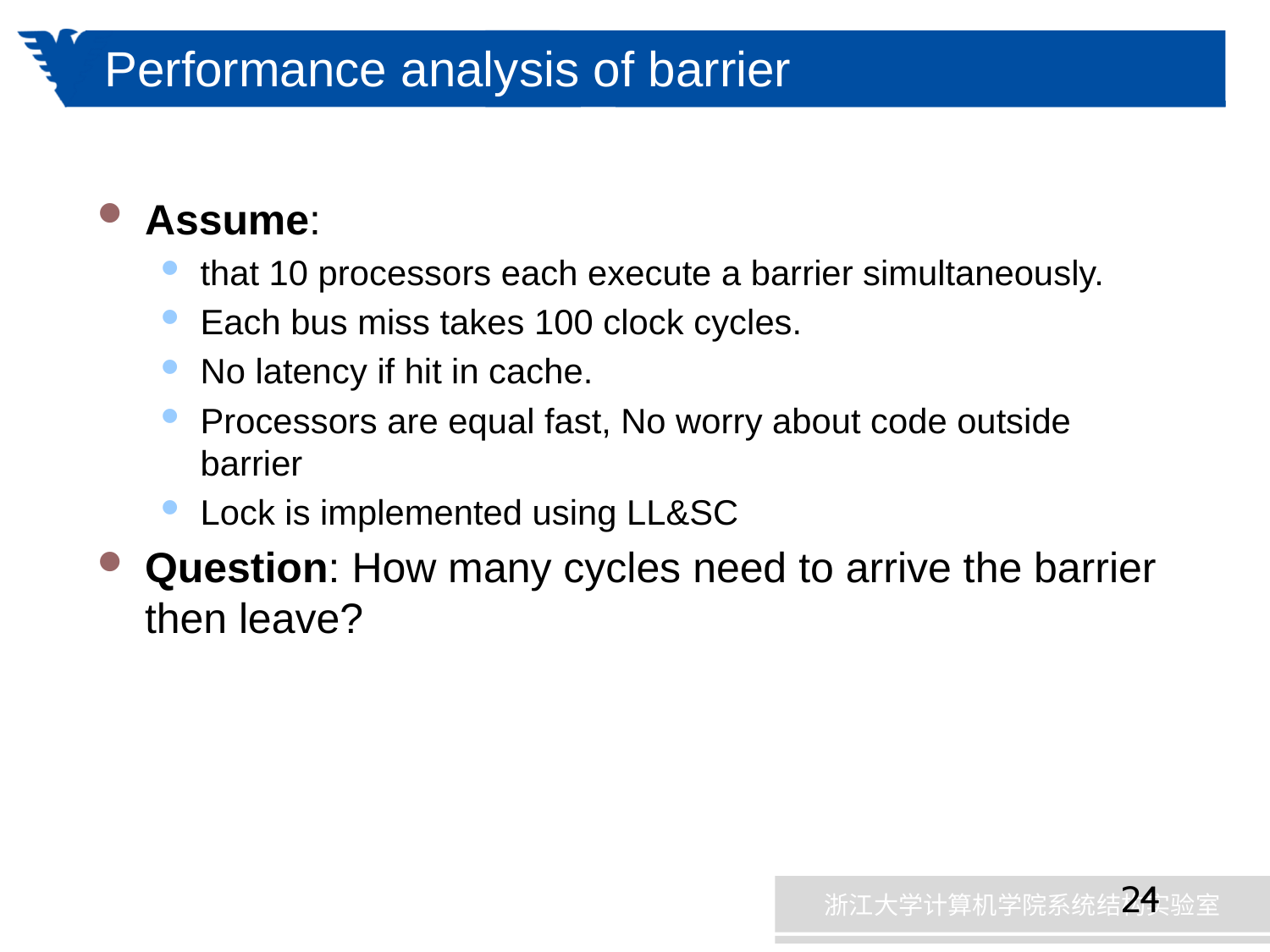

# Performance analysis of barrier
Assume:
that 10 processors each execute a barrier simultaneously.
Each bus miss takes 100 clock cycles.
No latency if hit in cache.
Processors are equal fast, No worry about code outside barrier
Lock is implemented using LL&SC
Question: How many cycles need to arrive the barrier then leave?